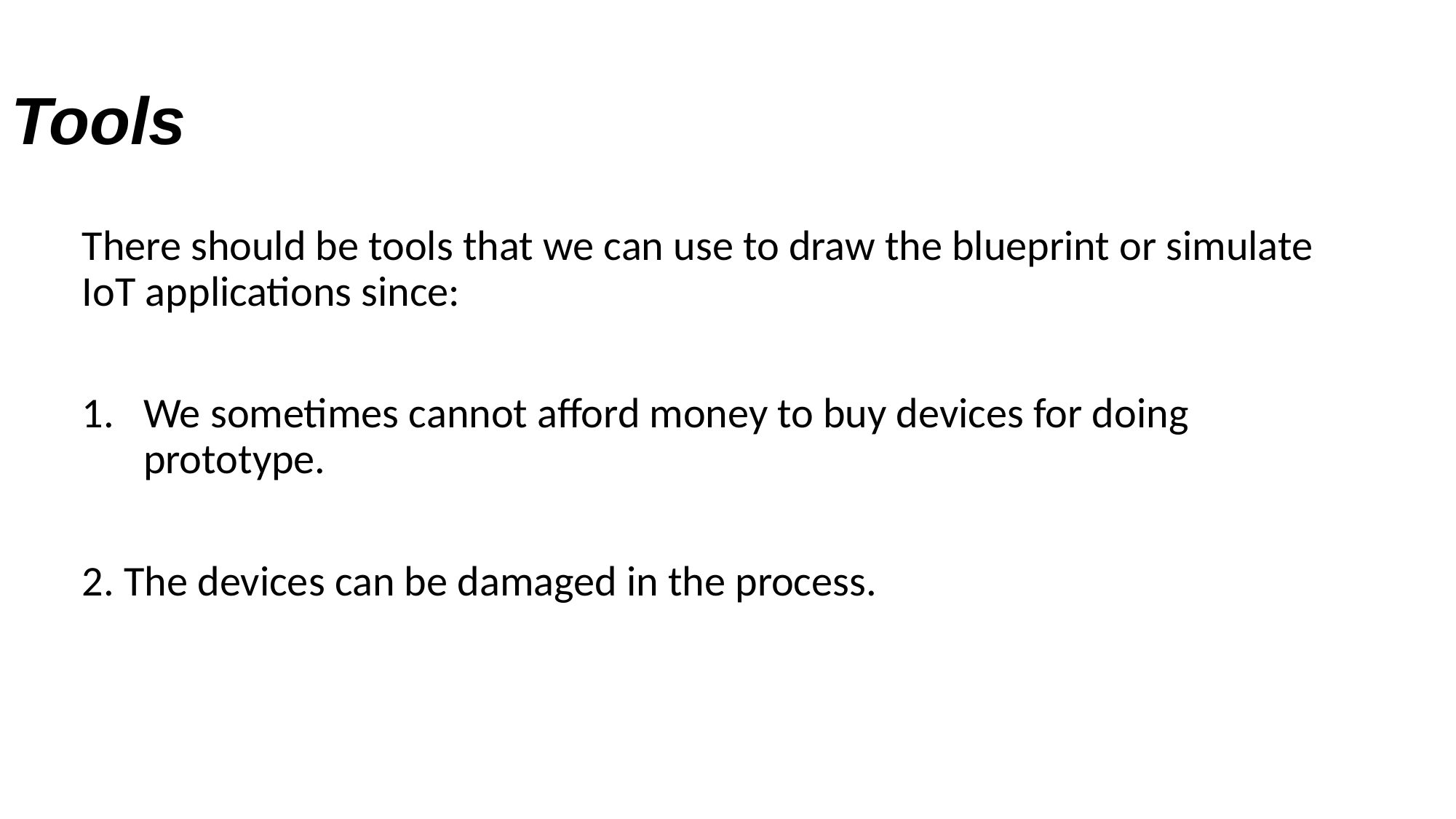

# Tools
There should be tools that we can use to draw the blueprint or simulate IoT applications since:

We sometimes cannot afford money to buy devices for doing prototype.

2. The devices can be damaged in the process.